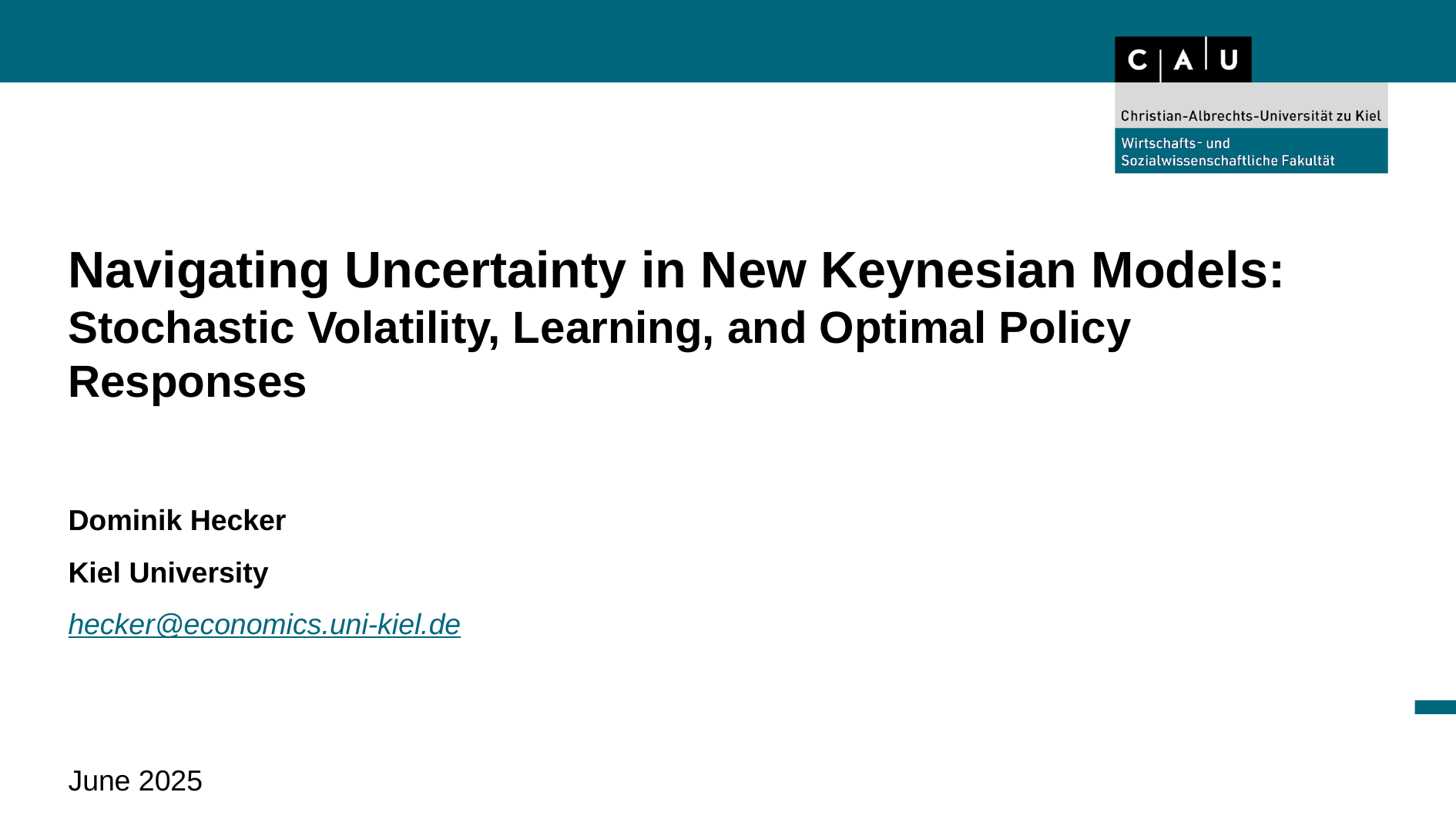

Navigating Uncertainty in New Keynesian Models:
Stochastic Volatility, Learning, and Optimal Policy Responses
Dominik Hecker
Kiel University
hecker@economics.uni-kiel.de

June 2025